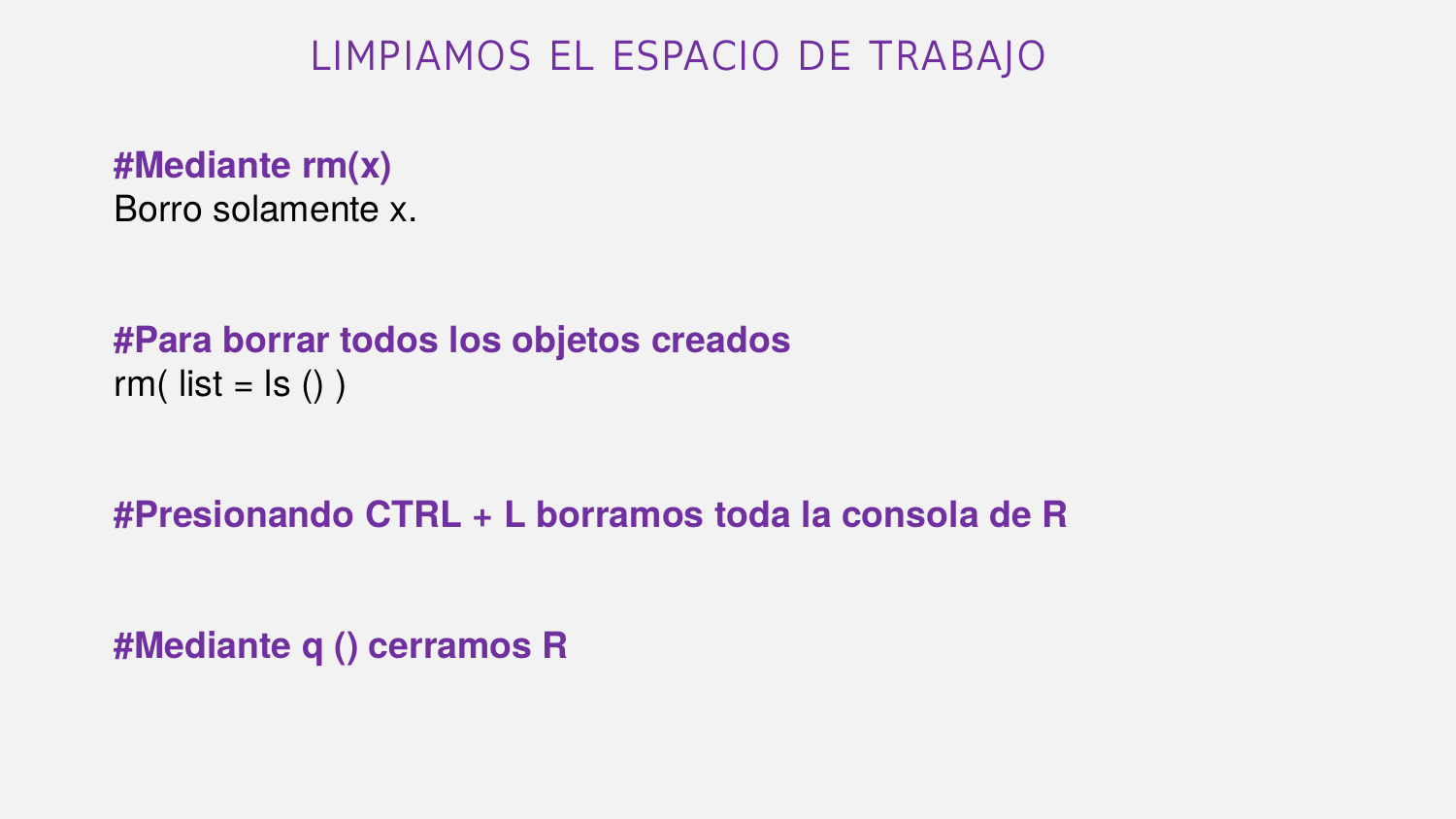

# Limpiamos el espacio de trabajo
#Mediante rm(x)
Borro solamente x.

#Para borrar todos los objetos creados
rm( list = ls () )

#Presionando CTRL + L borramos toda la consola de R

#Mediante q () cerramos R